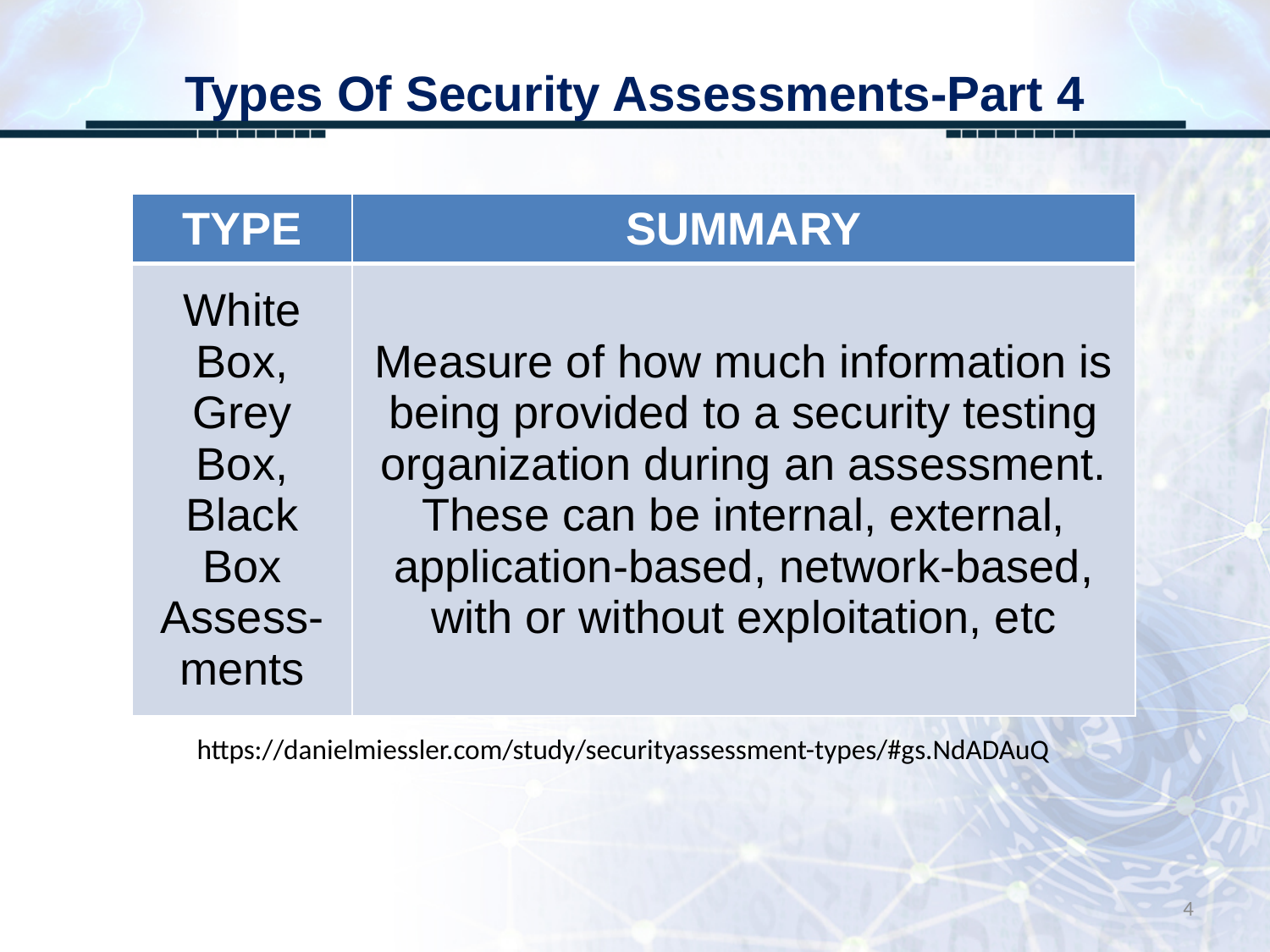

# Types Of Security Assessments-Part 4
| TYPE | SUMMARY |
| --- | --- |
| White Box, Grey Box, Black Box Assess-ments | Measure of how much information is being provided to a security testing organization during an assessment. These can be internal, external, application-based, network-based, with or without exploitation, etc |
https://danielmiessler.com/study/securityassessment-types/#gs.NdADAuQ
4